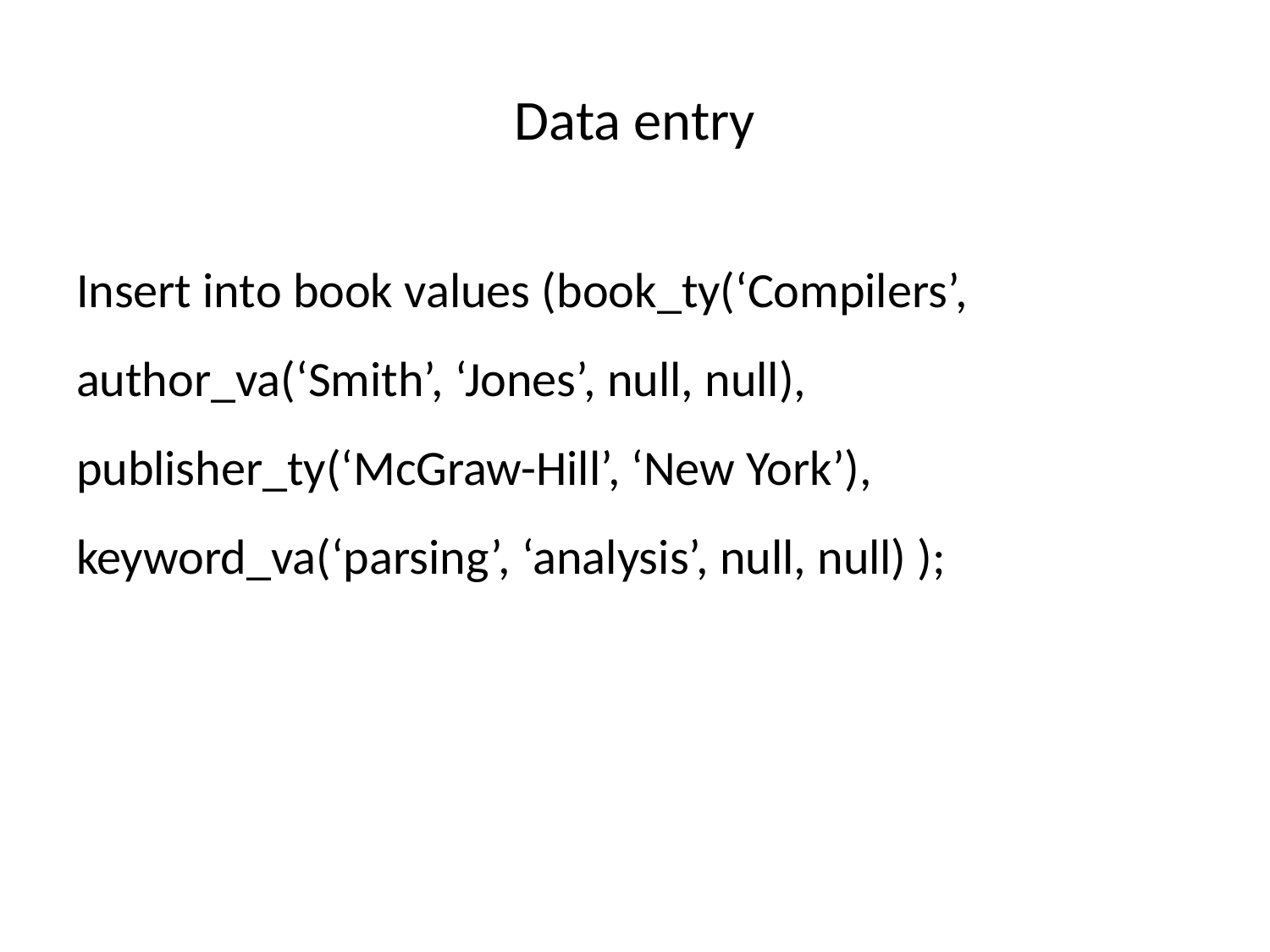

# Data entry
Insert into book values (book_ty(‘Compilers’, author_va(‘Smith’, ‘Jones’, null, null), publisher_ty(‘McGraw-Hill’, ‘New York’), keyword_va(‘parsing’, ‘analysis’, null, null) );